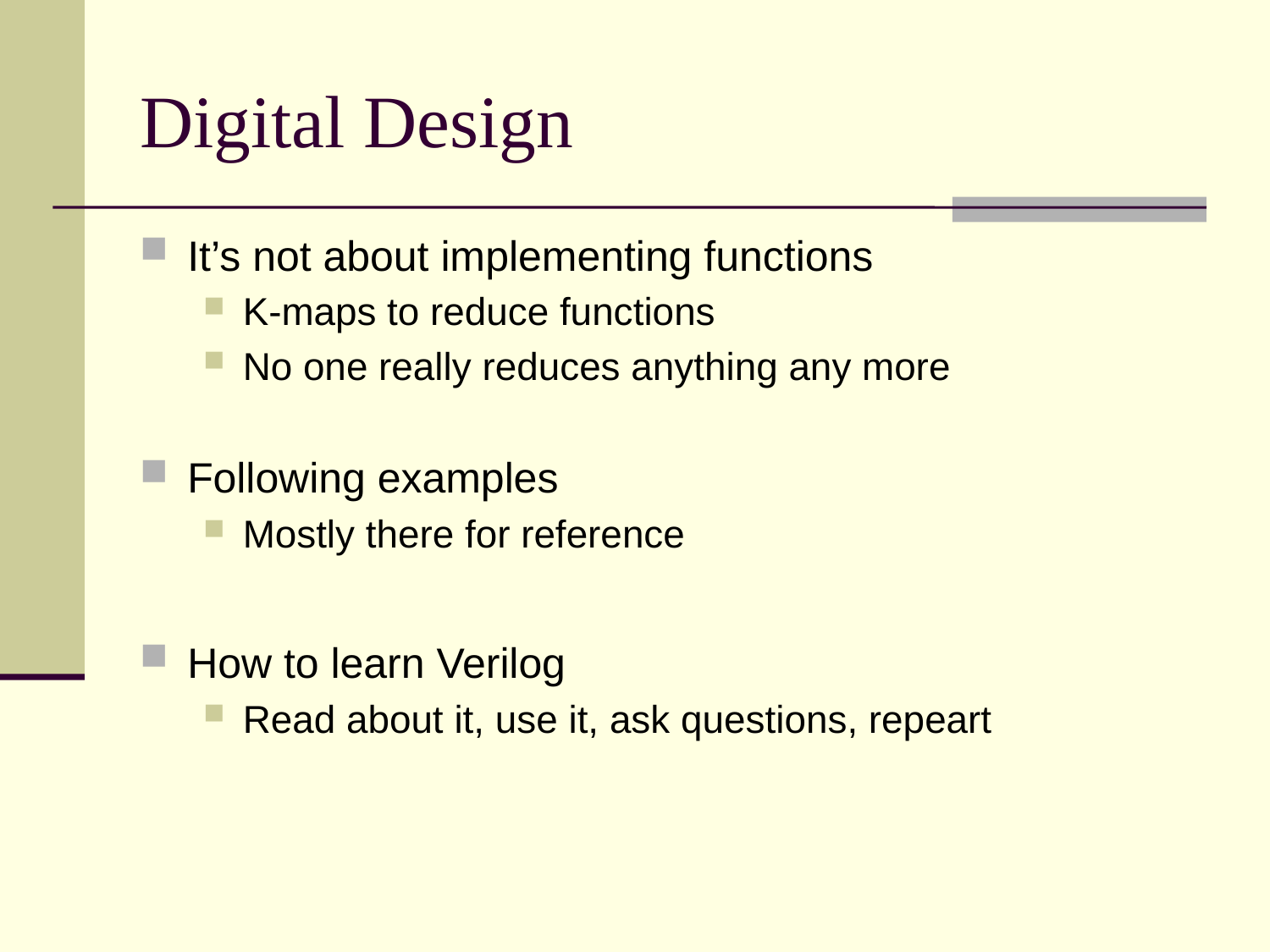

# Digital Design
It’s not about implementing functions
K-maps to reduce functions
No one really reduces anything any more

Following examples
Mostly there for reference

How to learn Verilog
Read about it, use it, ask questions, repeart